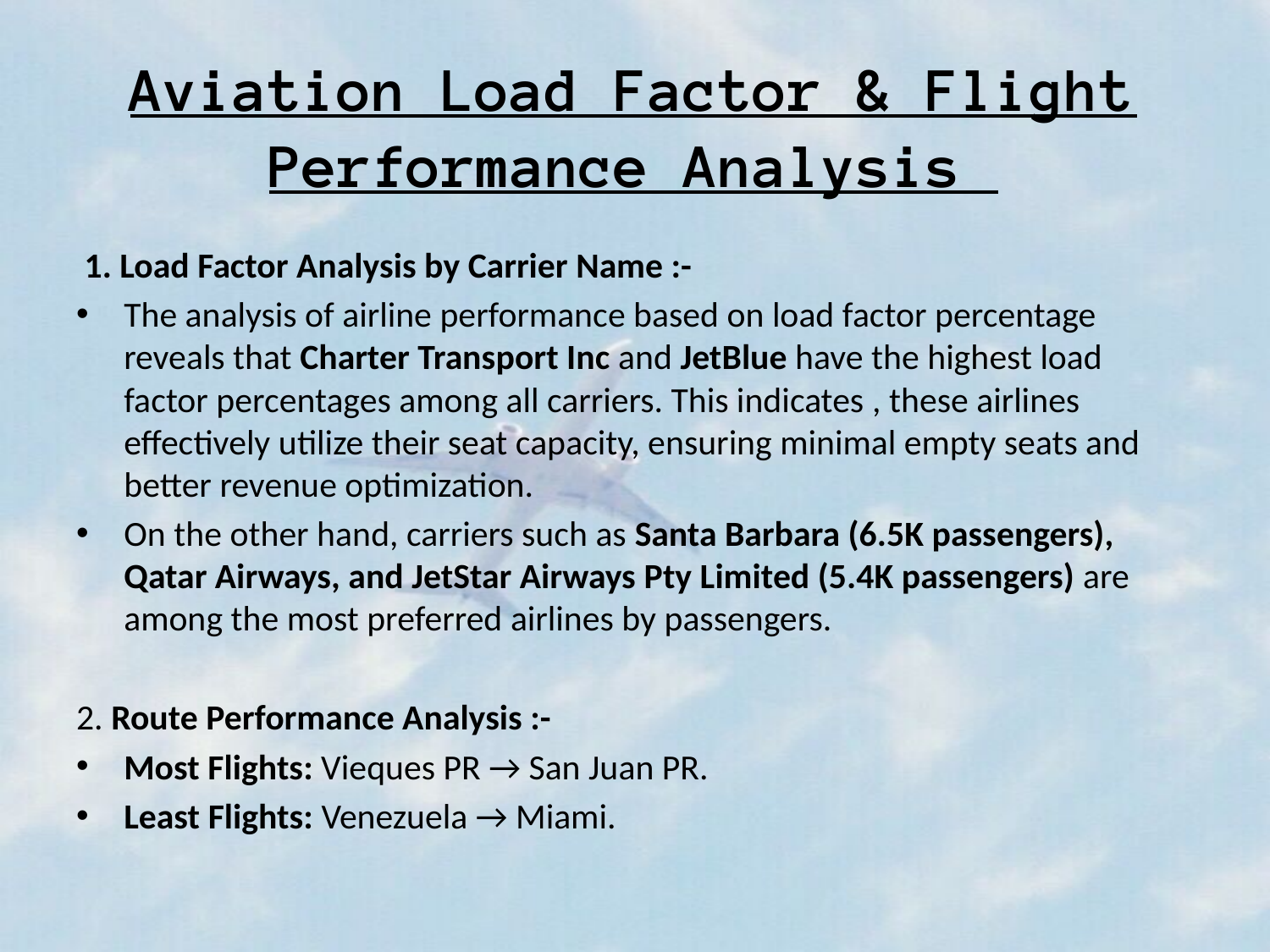

# Aviation Load Factor & Flight Performance Analysis
 1. Load Factor Analysis by Carrier Name :-
The analysis of airline performance based on load factor percentage reveals that Charter Transport Inc and JetBlue have the highest load factor percentages among all carriers. This indicates , these airlines effectively utilize their seat capacity, ensuring minimal empty seats and better revenue optimization.
On the other hand, carriers such as Santa Barbara (6.5K passengers), Qatar Airways, and JetStar Airways Pty Limited (5.4K passengers) are among the most preferred airlines by passengers.

2. Route Performance Analysis :-
Most Flights: Vieques PR → San Juan PR.
Least Flights: Venezuela → Miami.